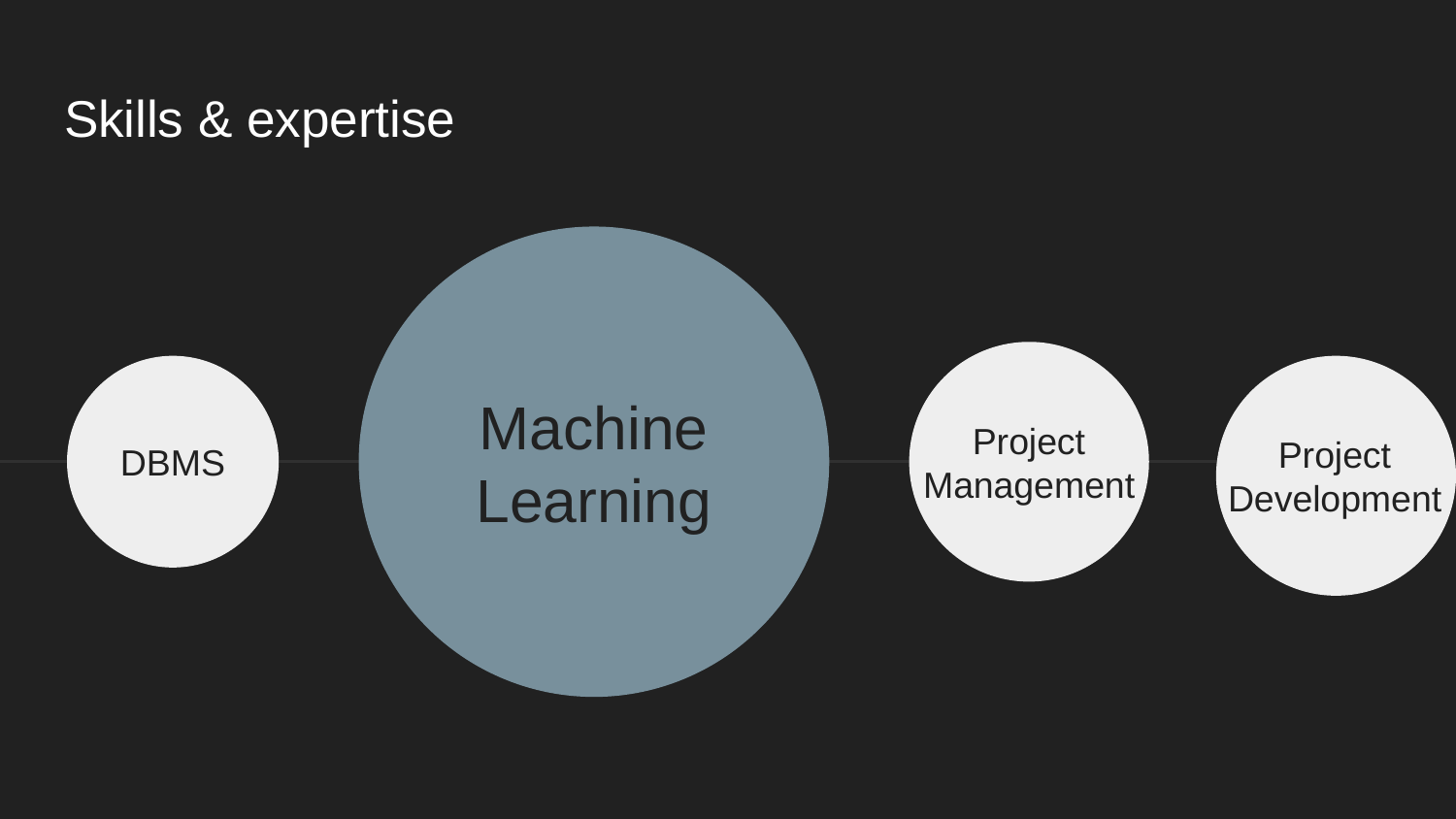

# Skills & expertise

DBMS
Machine Learning
Project Management
Product Development
Project Development